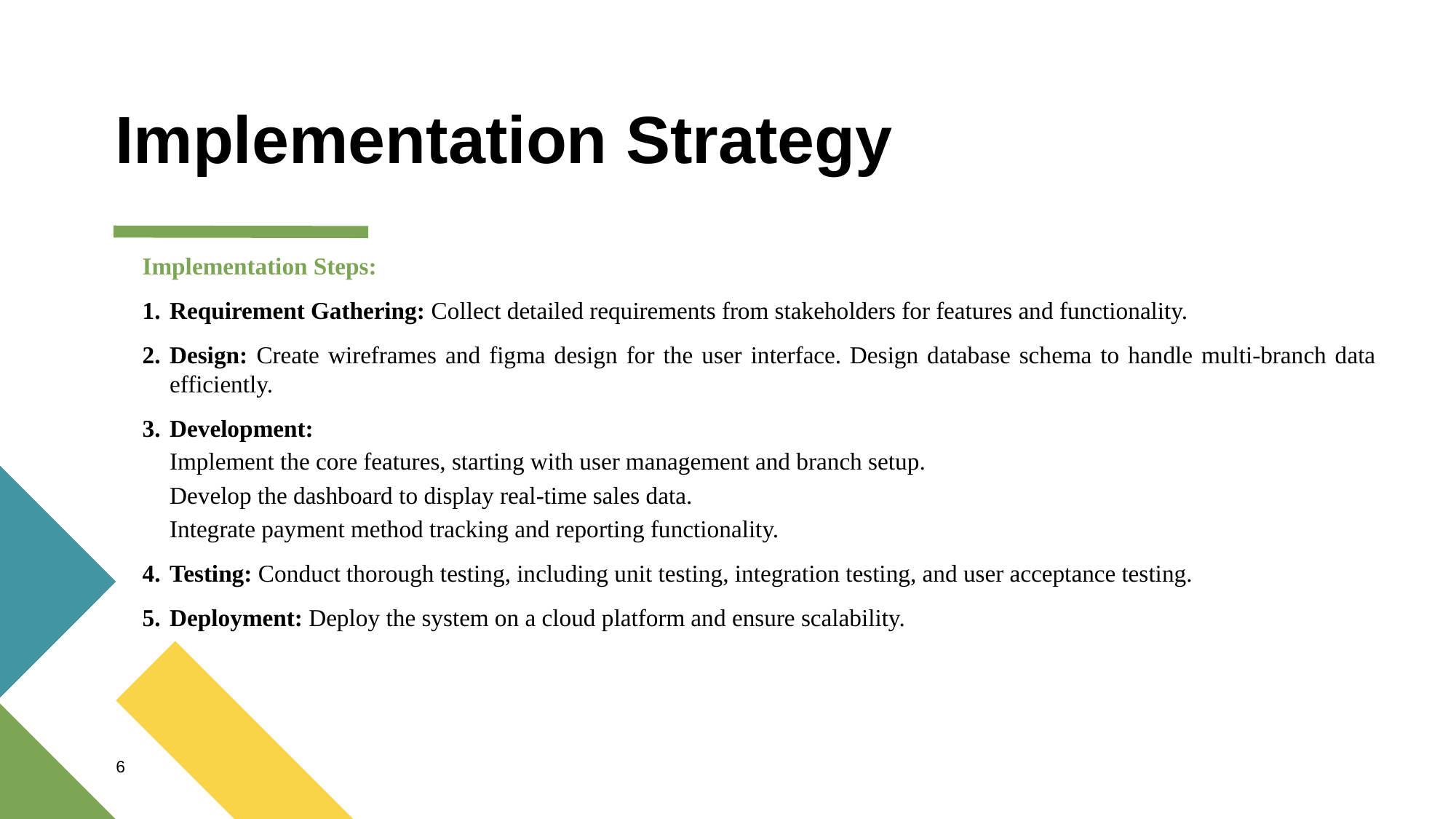

# Implementation Strategy
Implementation Steps:
Requirement Gathering: Collect detailed requirements from stakeholders for features and functionality.
Design: Create wireframes and figma design for the user interface. Design database schema to handle multi-branch data efficiently.
Development:
Implement the core features, starting with user management and branch setup.
Develop the dashboard to display real-time sales data.
Integrate payment method tracking and reporting functionality.
Testing: Conduct thorough testing, including unit testing, integration testing, and user acceptance testing.
Deployment: Deploy the system on a cloud platform and ensure scalability.
6